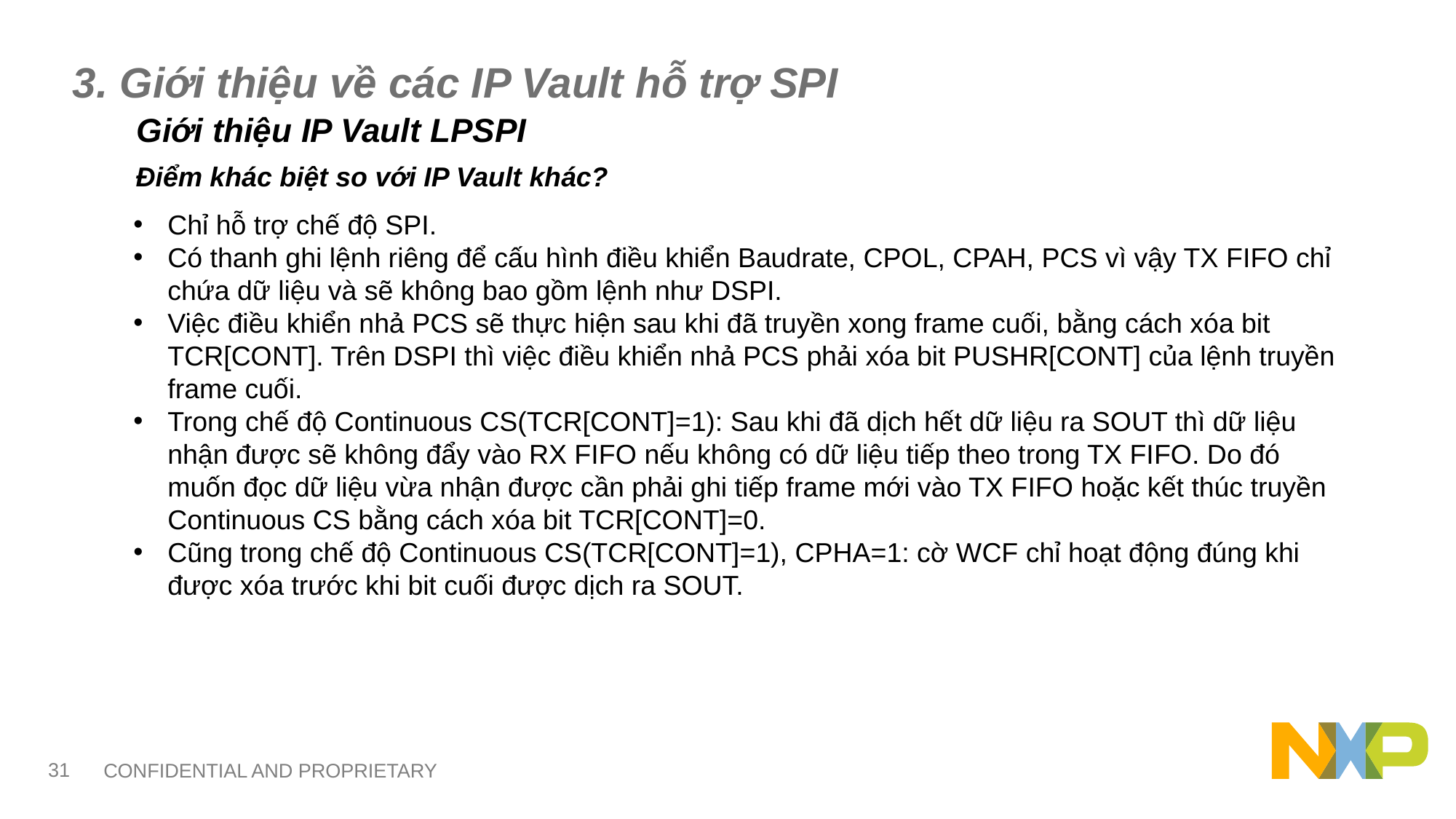

# 3. Giới thiệu về các IP Vault hỗ trợ SPI
Giới thiệu IP Vault LPSPI
Điểm khác biệt so với IP Vault khác?
Chỉ hỗ trợ chế độ SPI.
Có thanh ghi lệnh riêng để cấu hình điều khiển Baudrate, CPOL, CPAH, PCS vì vậy TX FIFO chỉ chứa dữ liệu và sẽ không bao gồm lệnh như DSPI.
Việc điều khiển nhả PCS sẽ thực hiện sau khi đã truyền xong frame cuối, bằng cách xóa bit TCR[CONT]. Trên DSPI thì việc điều khiển nhả PCS phải xóa bit PUSHR[CONT] của lệnh truyền frame cuối.
Trong chế độ Continuous CS(TCR[CONT]=1): Sau khi đã dịch hết dữ liệu ra SOUT thì dữ liệu nhận được sẽ không đẩy vào RX FIFO nếu không có dữ liệu tiếp theo trong TX FIFO. Do đó muốn đọc dữ liệu vừa nhận được cần phải ghi tiếp frame mới vào TX FIFO hoặc kết thúc truyền Continuous CS bằng cách xóa bit TCR[CONT]=0.
Cũng trong chế độ Continuous CS(TCR[CONT]=1), CPHA=1: cờ WCF chỉ hoạt động đúng khi được xóa trước khi bit cuối được dịch ra SOUT.